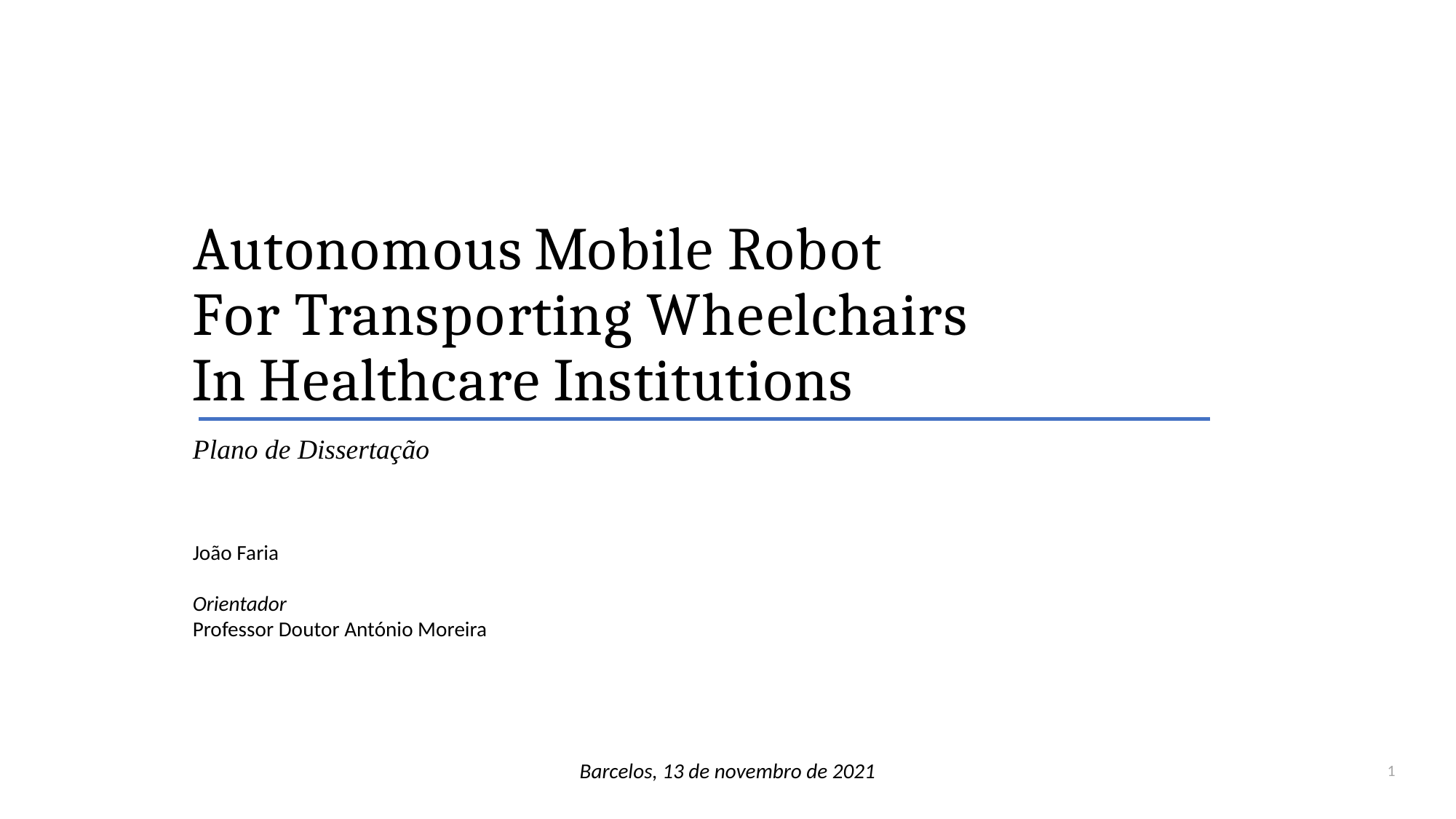

#
Autonomous Mobile Robot
For Transporting Wheelchairs
In Healthcare Institutions
Plano de Dissertação

João Faria

Orientador
Professor Doutor António Moreira
Barcelos, 13 de novembro de 2021
1